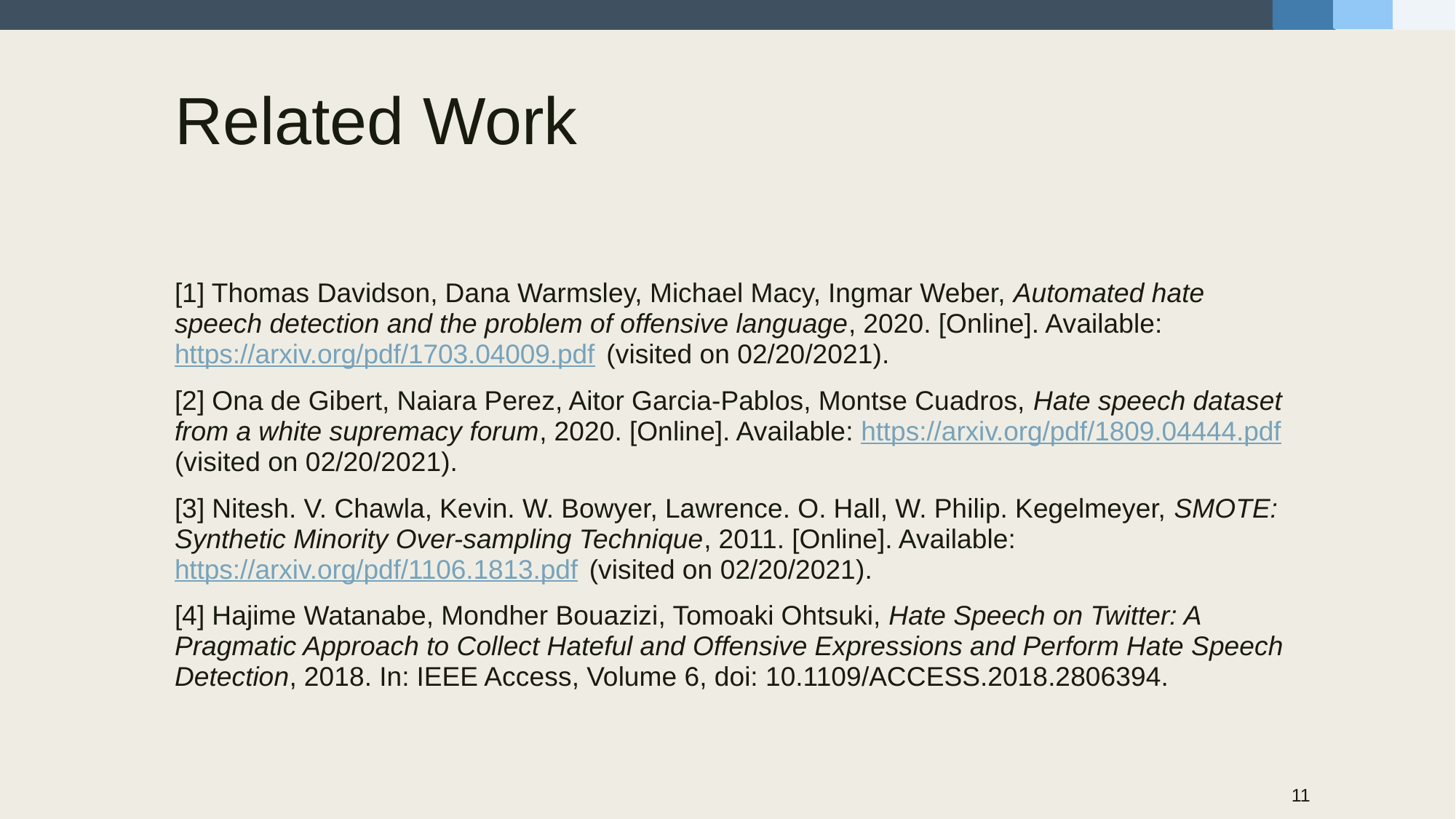

# Related Work
[1] Thomas Davidson, Dana Warmsley, Michael Macy, Ingmar Weber, Automated hate speech detection and the problem of offensive language, 2020. [Online]. Available: https://arxiv.org/pdf/1703.04009.pdf (visited on 02/20/2021).
[2] Ona de Gibert, Naiara Perez, Aitor Garcia-Pablos, Montse Cuadros, Hate speech dataset from a white supremacy forum, 2020. [Online]. Available: https://arxiv.org/pdf/1809.04444.pdf (visited on 02/20/2021).
[3] Nitesh. V. Chawla, Kevin. W. Bowyer, Lawrence. O. Hall, W. Philip. Kegelmeyer, SMOTE: Synthetic Minority Over-sampling Technique, 2011. [Online]. Available: https://arxiv.org/pdf/1106.1813.pdf (visited on 02/20/2021).
[4] Hajime Watanabe, Mondher Bouazizi, Tomoaki Ohtsuki, Hate Speech on Twitter: A Pragmatic Approach to Collect Hateful and Offensive Expressions and Perform Hate Speech Detection, 2018. In: IEEE Access, Volume 6, doi: 10.1109/ACCESS.2018.2806394.
11